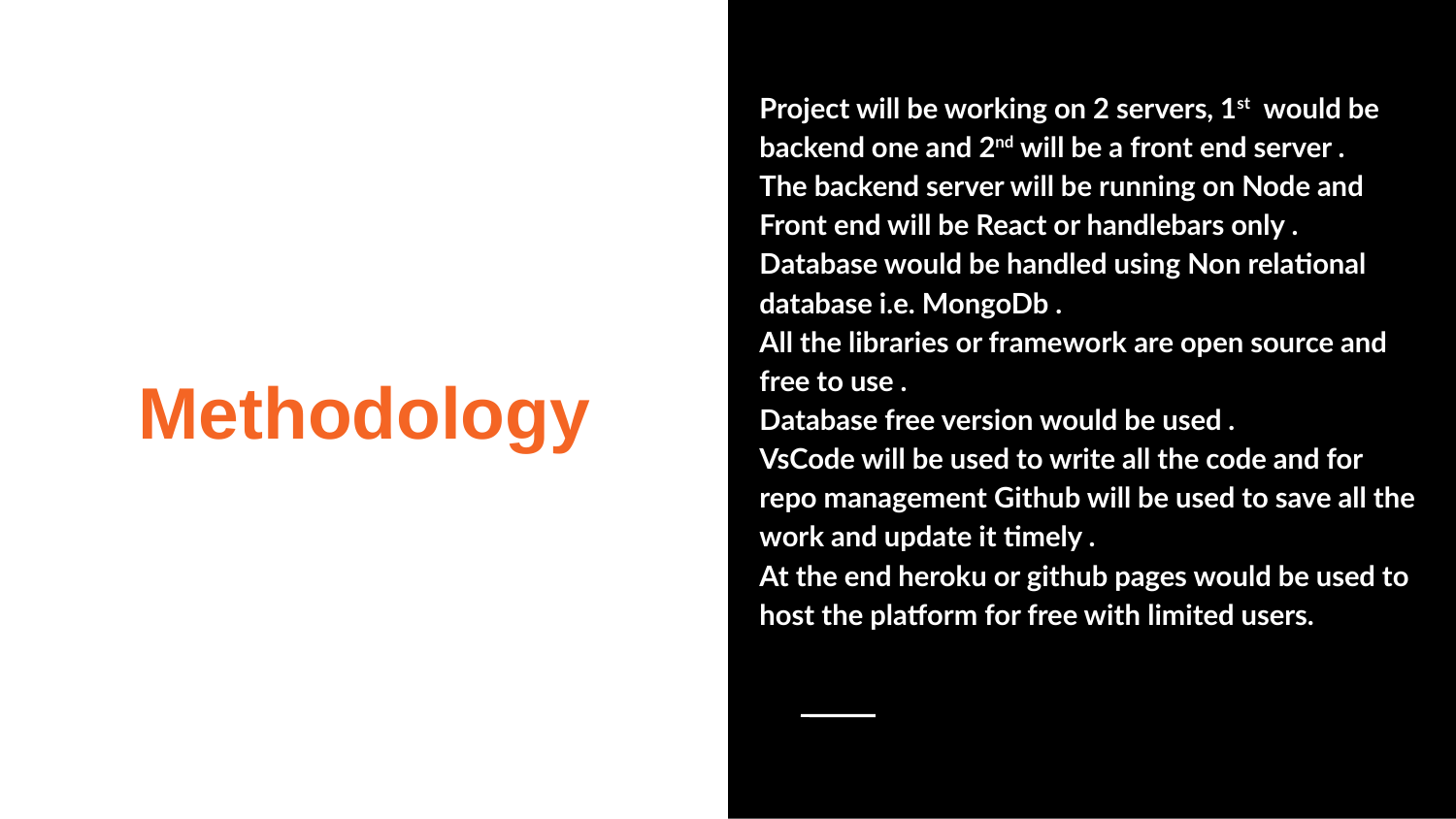

Project will be working on 2 servers, 1st  would be backend one and 2nd will be a front end server .
The backend server will be running on Node and Front end will be React or handlebars only .
Database would be handled using Non relational database i.e. MongoDb .
All the libraries or framework are open source and free to use .
Database free version would be used .
VsCode will be used to write all the code and for repo management Github will be used to save all the work and update it timely .
At the end heroku or github pages would be used to host the platform for free with limited users.
Methodology